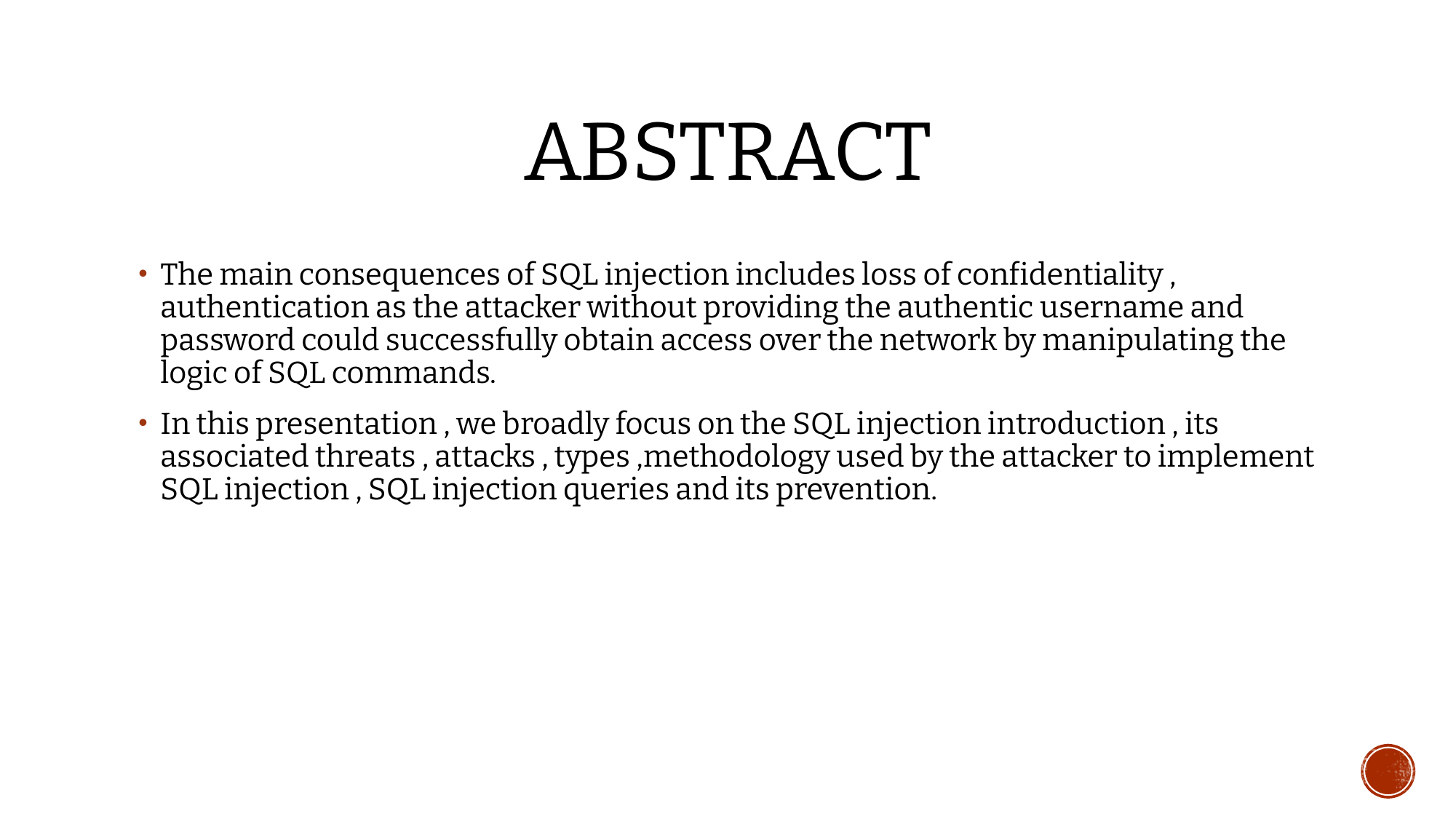

# ABSTRACT
The main consequences of SQL injection includes loss of confidentiality , authentication as the attacker without providing the authentic username and password could successfully obtain access over the network by manipulating the logic of SQL commands.
In this presentation , we broadly focus on the SQL injection introduction , its associated threats , attacks , types ,methodology used by the attacker to implement SQL injection , SQL injection queries and its prevention.